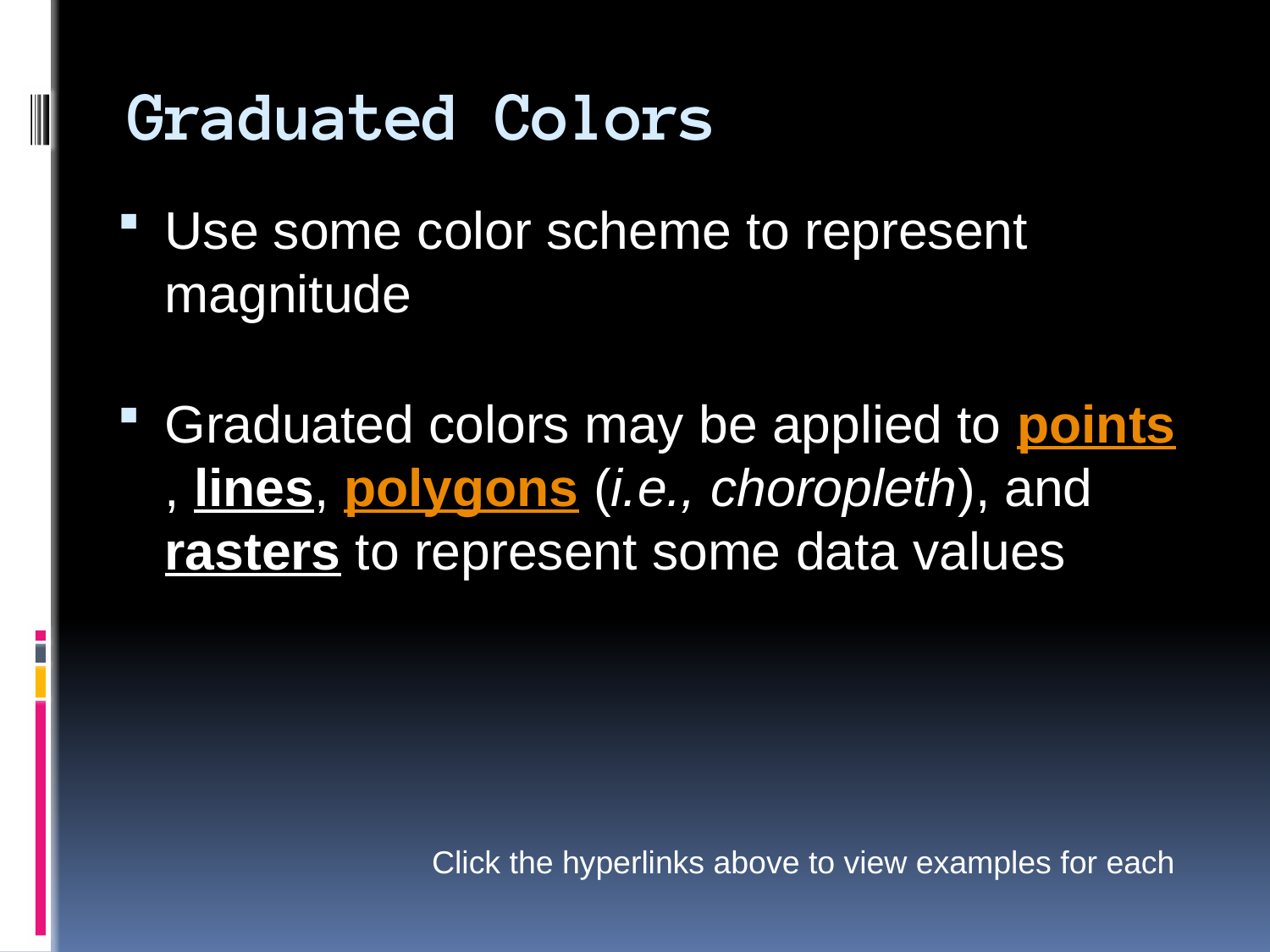

# Graduated Colors
Use some color scheme to represent magnitude

Graduated colors may be applied to points, lines, polygons (i.e., choropleth), and rasters to represent some data values
Click the hyperlinks above to view examples for each